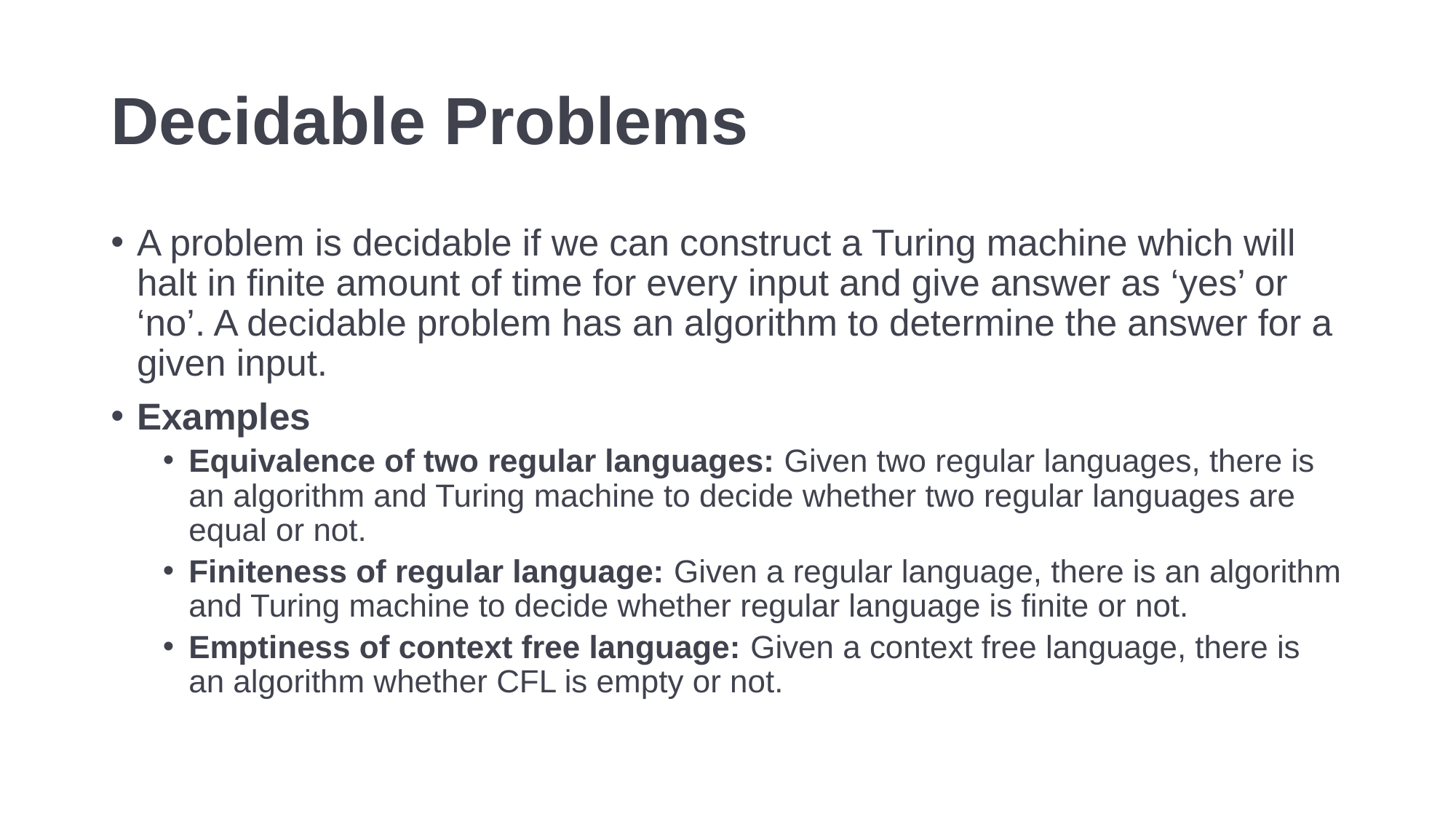

# Decidable Problems
A problem is decidable if we can construct a Turing machine which will halt in finite amount of time for every input and give answer as ‘yes’ or ‘no’. A decidable problem has an algorithm to determine the answer for a given input.
Examples
Equivalence of two regular languages: Given two regular languages, there is an algorithm and Turing machine to decide whether two regular languages are equal or not.
Finiteness of regular language: Given a regular language, there is an algorithm and Turing machine to decide whether regular language is finite or not.
Emptiness of context free language: Given a context free language, there is an algorithm whether CFL is empty or not.